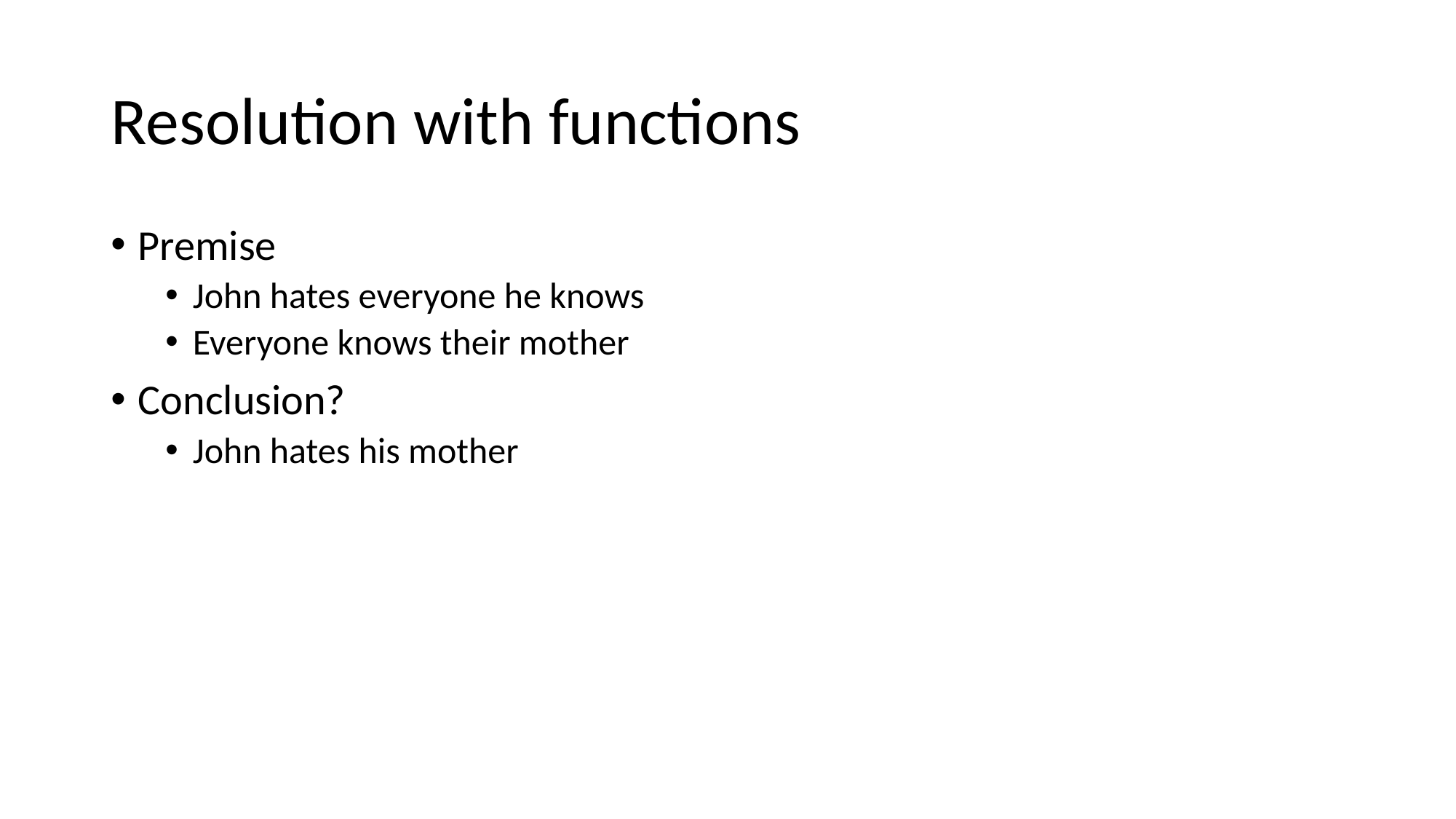

# Resolution with functions
Premise
John hates everyone he knows
Everyone knows their mother
Conclusion?
John hates his mother